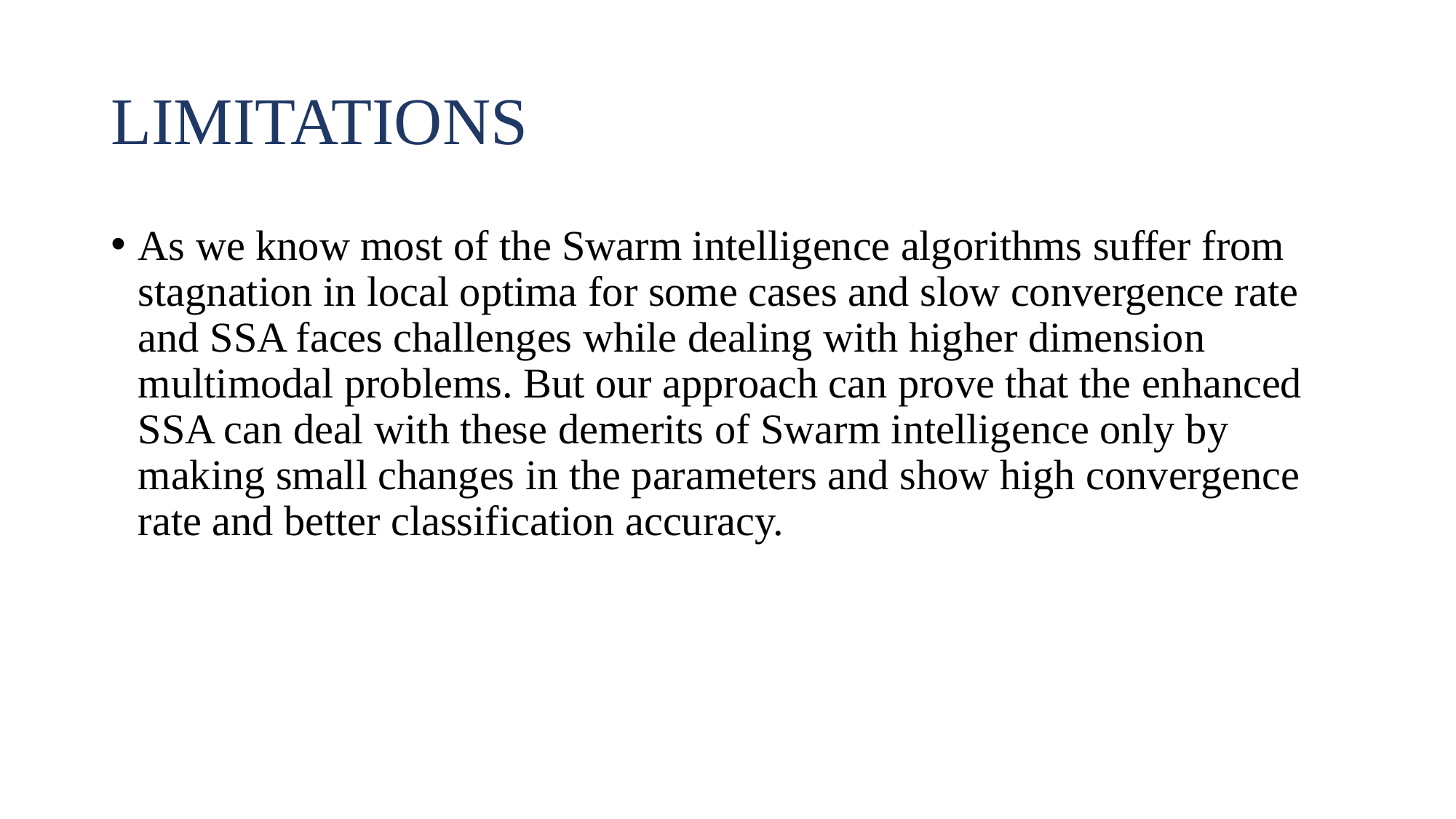

# LIMITATIONS
As we know most of the Swarm intelligence algorithms suffer from stagnation in local optima for some cases and slow convergence rate and SSA faces challenges while dealing with higher dimension multimodal problems. But our approach can prove that the enhanced SSA can deal with these demerits of Swarm intelligence only by making small changes in the parameters and show high convergence rate and better classification accuracy.